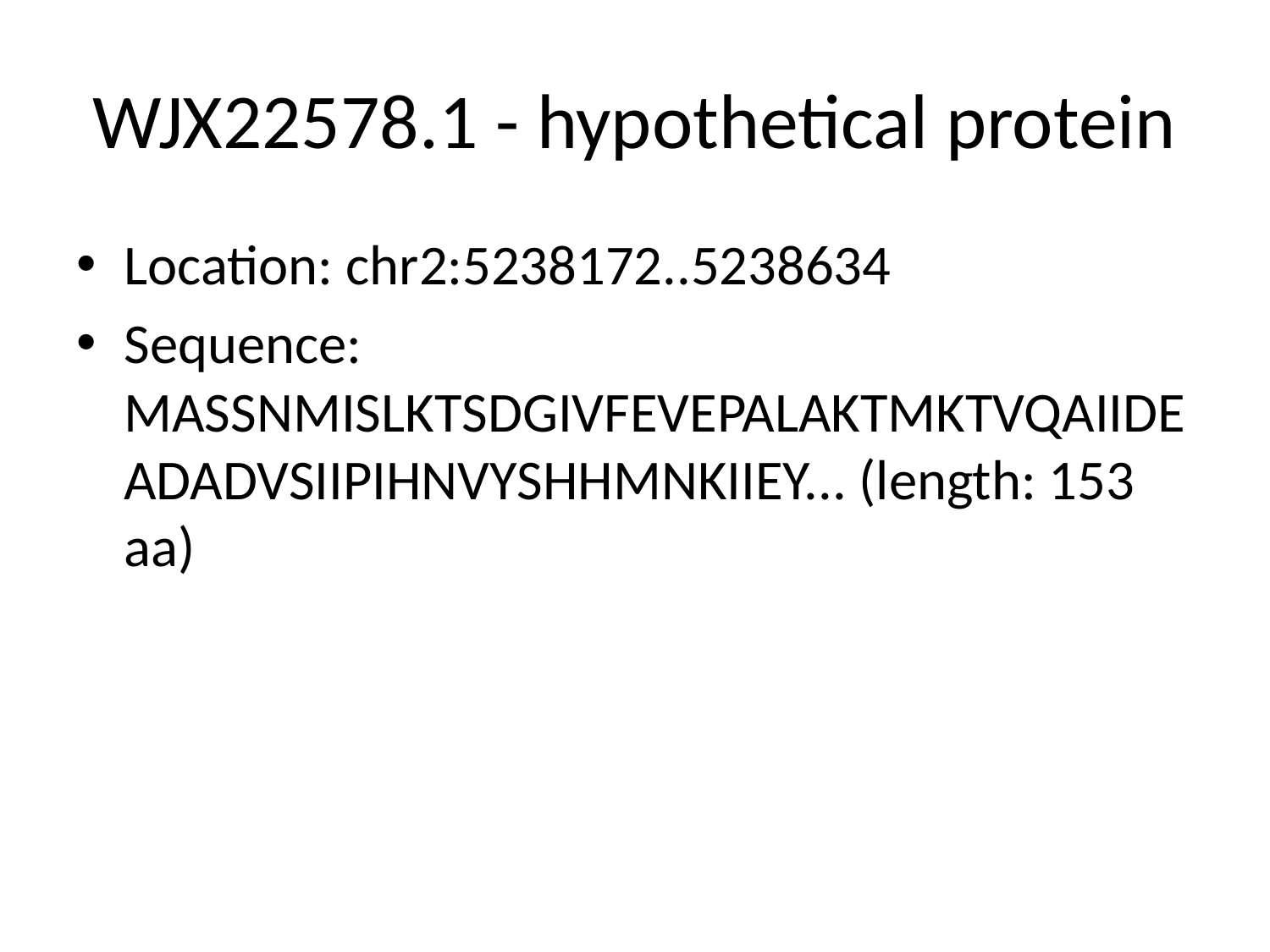

# WJX22578.1 - hypothetical protein
Location: chr2:5238172..5238634
Sequence: MASSNMISLKTSDGIVFEVEPALAKTMKTVQAIIDEADADVSIIPIHNVYSHHMNKIIEY... (length: 153 aa)